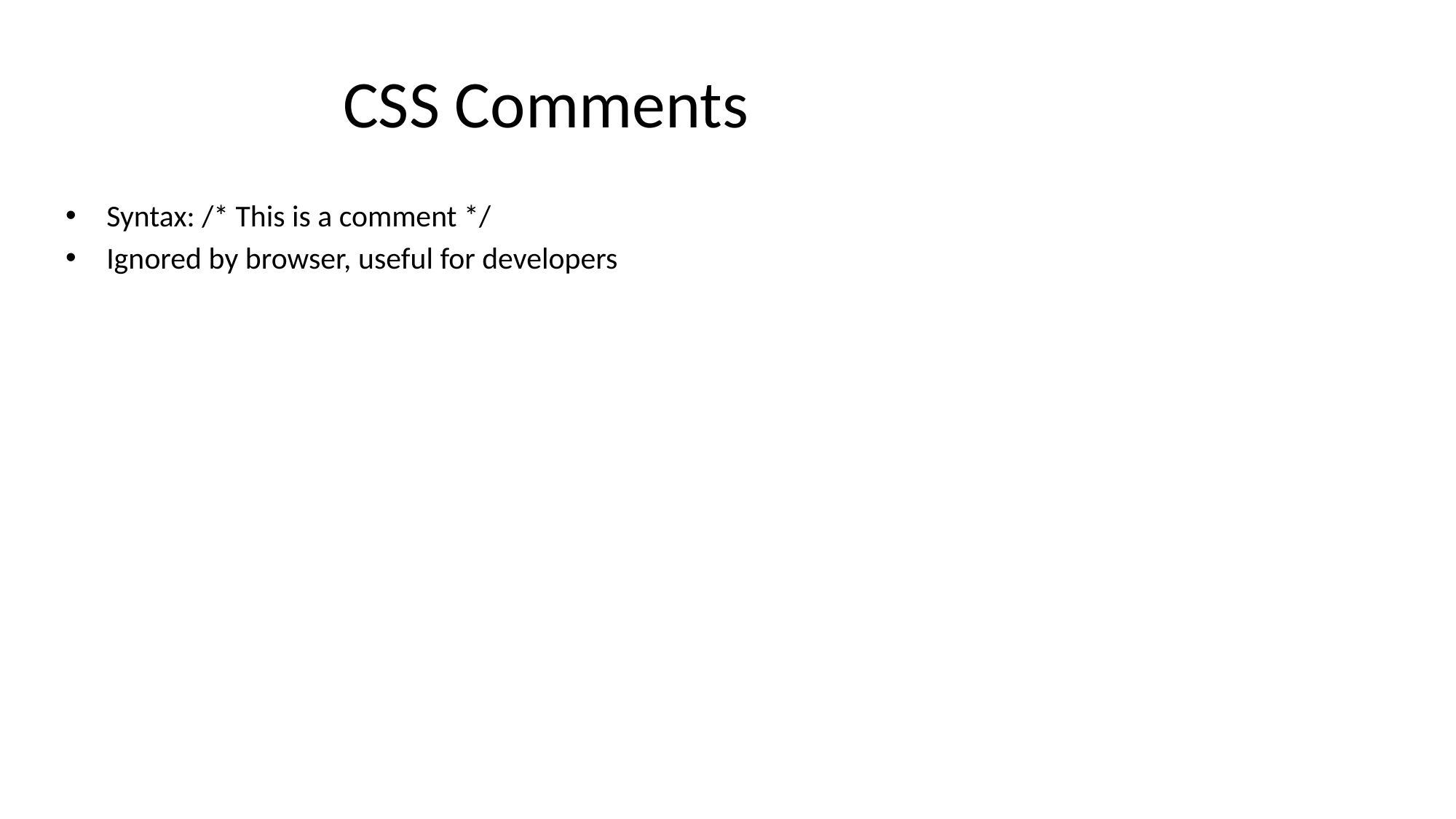

# CSS Comments
Syntax: /* This is a comment */
Ignored by browser, useful for developers